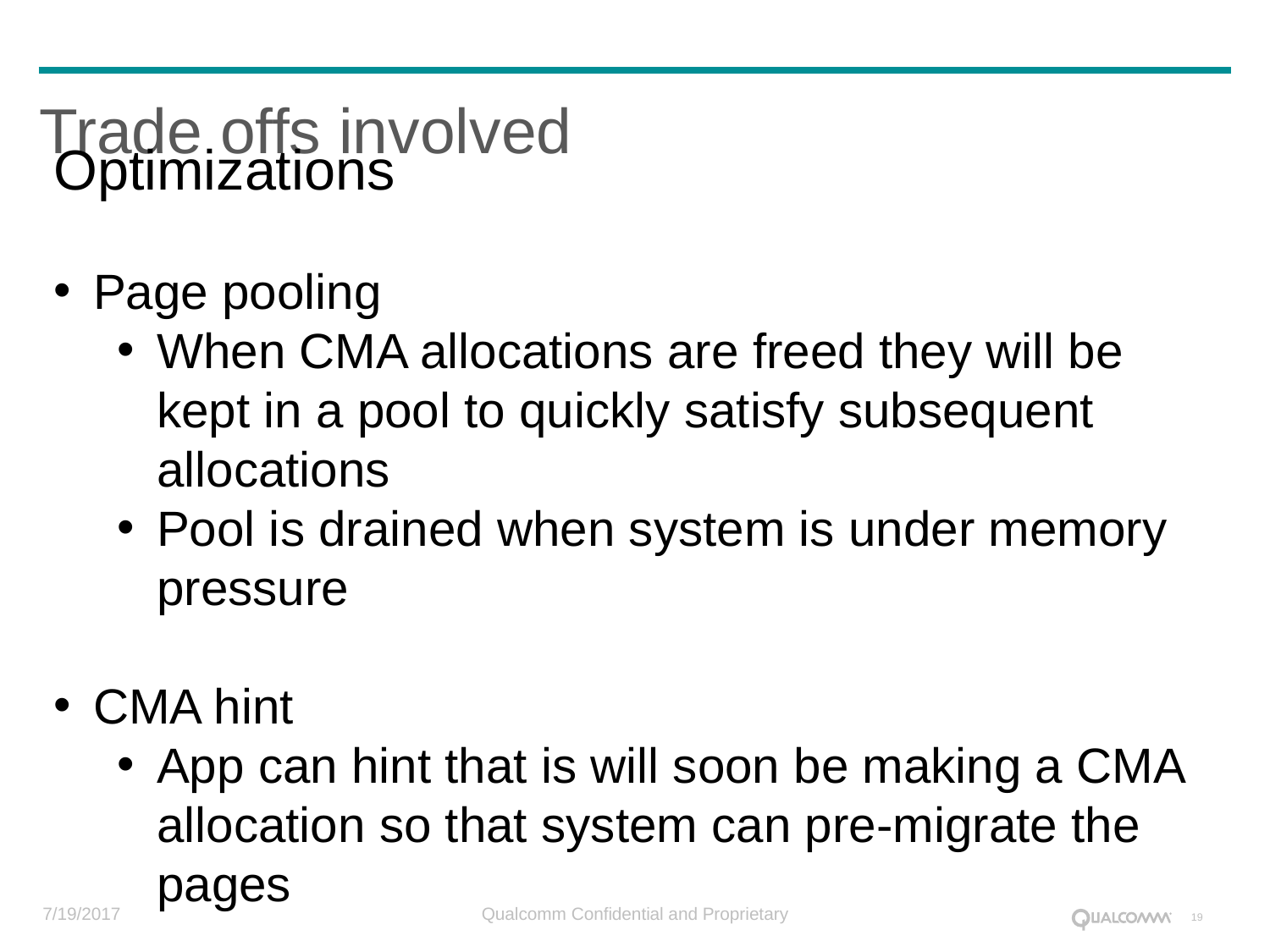

# Trade offs involved
Optimizations

Page pooling
When CMA allocations are freed they will be kept in a pool to quickly satisfy subsequent allocations
Pool is drained when system is under memory pressure

CMA hint
App can hint that is will soon be making a CMA allocation so that system can pre-migrate the pages